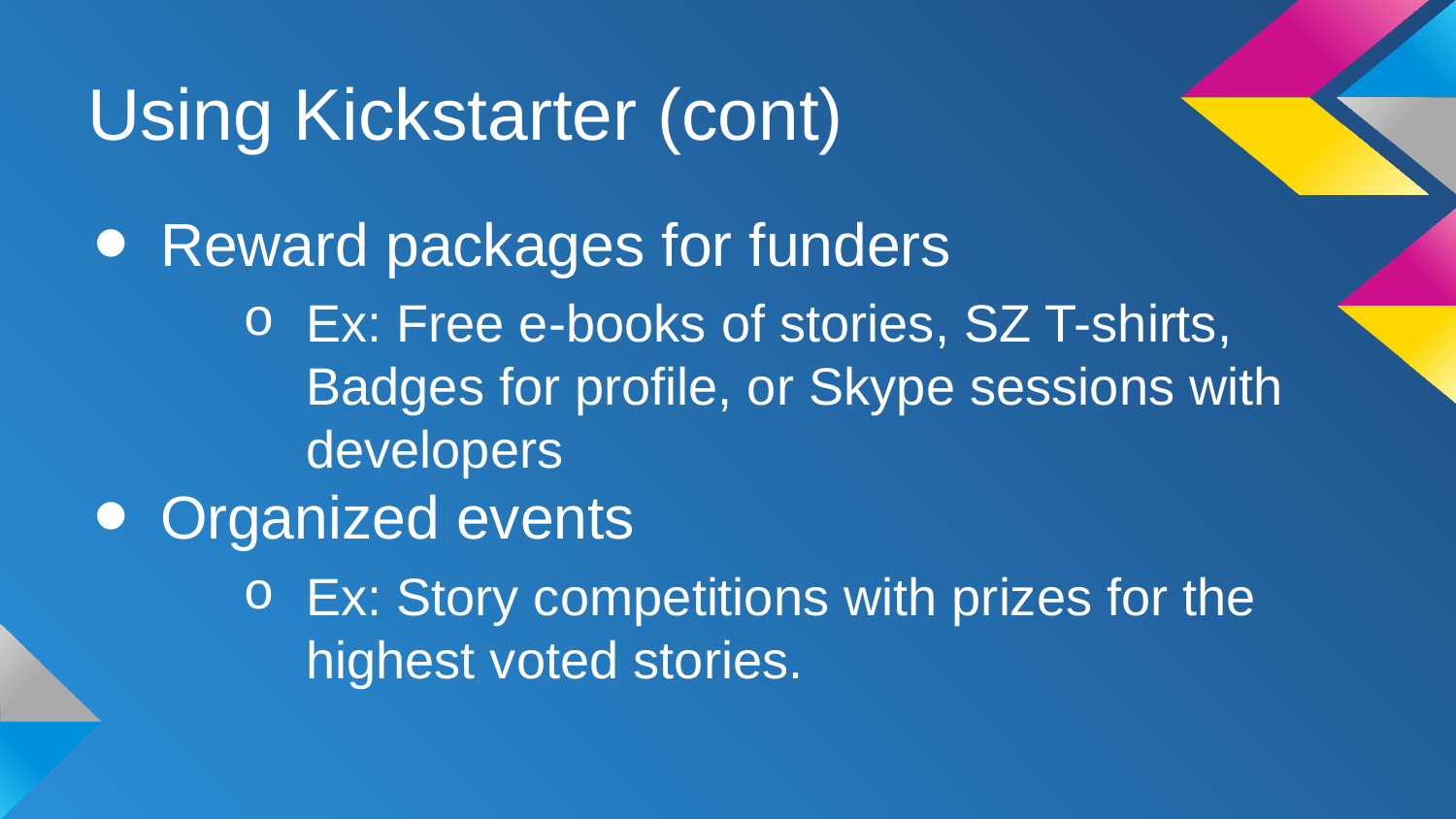

# Using Kickstarter (cont)
Reward packages for funders
Ex: Free e-books of stories, SZ T-shirts, Badges for profile, or Skype sessions with developers
Organized events
Ex: Story competitions with prizes for the highest voted stories.